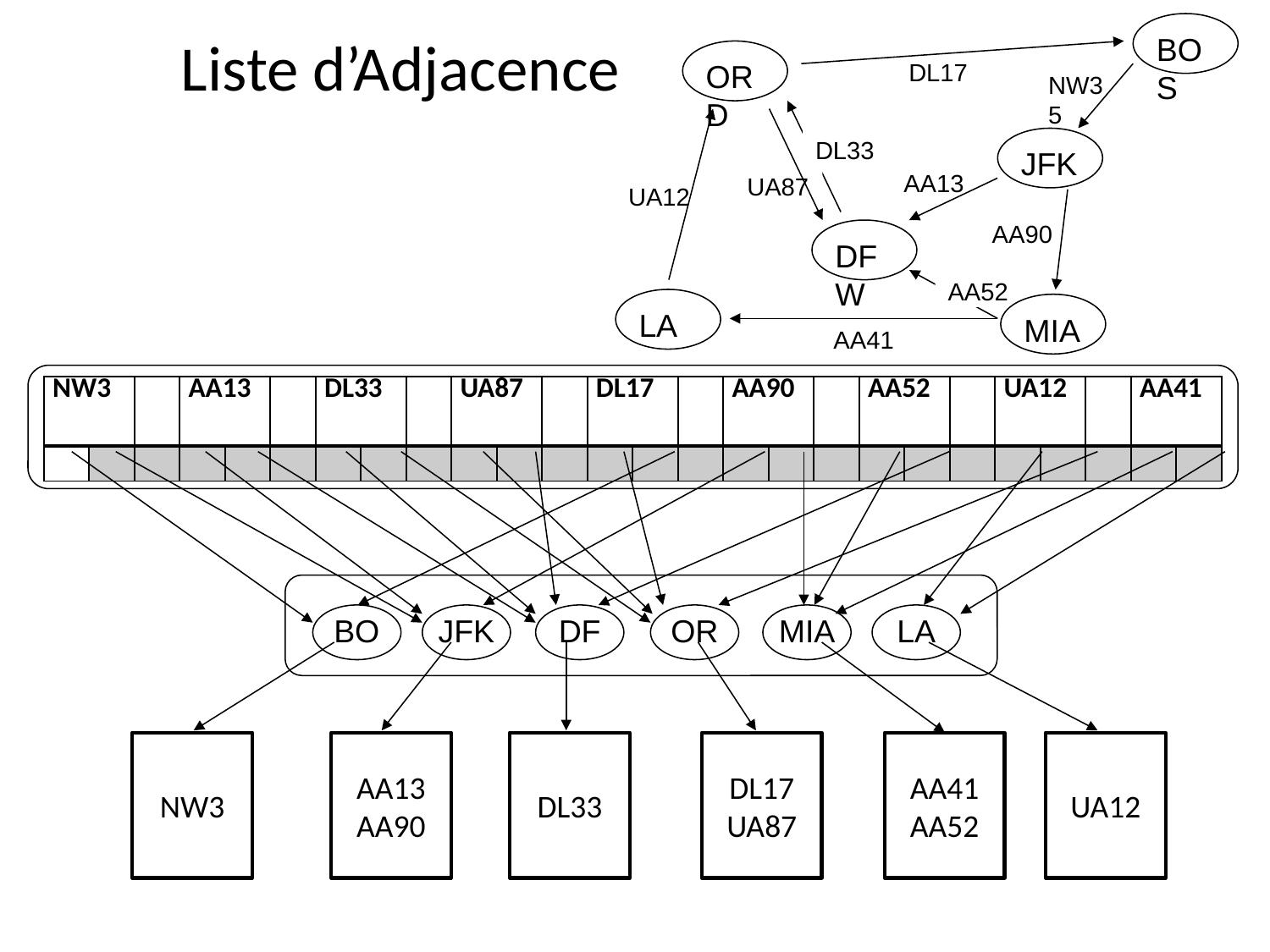

BOS

ORD
DL17
NW35
DL33

JFK

AA13
UA87
UA12
AA90

DFW
AA52

LA
MIA
AA41
Liste d’Adjacence

BO

JFK

DF

OR

MIA

LA

| NW3 |  |  | AA13 |  |  | DL33 |  |  | UA87 |  |  | DL17 |  |  | AA90 |  |  | AA52 |  |  | UA12 |  |  | AA41 |  |
| --- | --- | --- | --- | --- | --- | --- | --- | --- | --- | --- | --- | --- | --- | --- | --- | --- | --- | --- | --- | --- | --- | --- | --- | --- | --- |
|  |  |  |  |  |  |  |  |  |  |  |  |  |  |  |  |  |  |  |  |  |  |  |  |  |  |
NW3
AA13
AA90
DL33
DL17
UA87
AA41
AA52
UA12